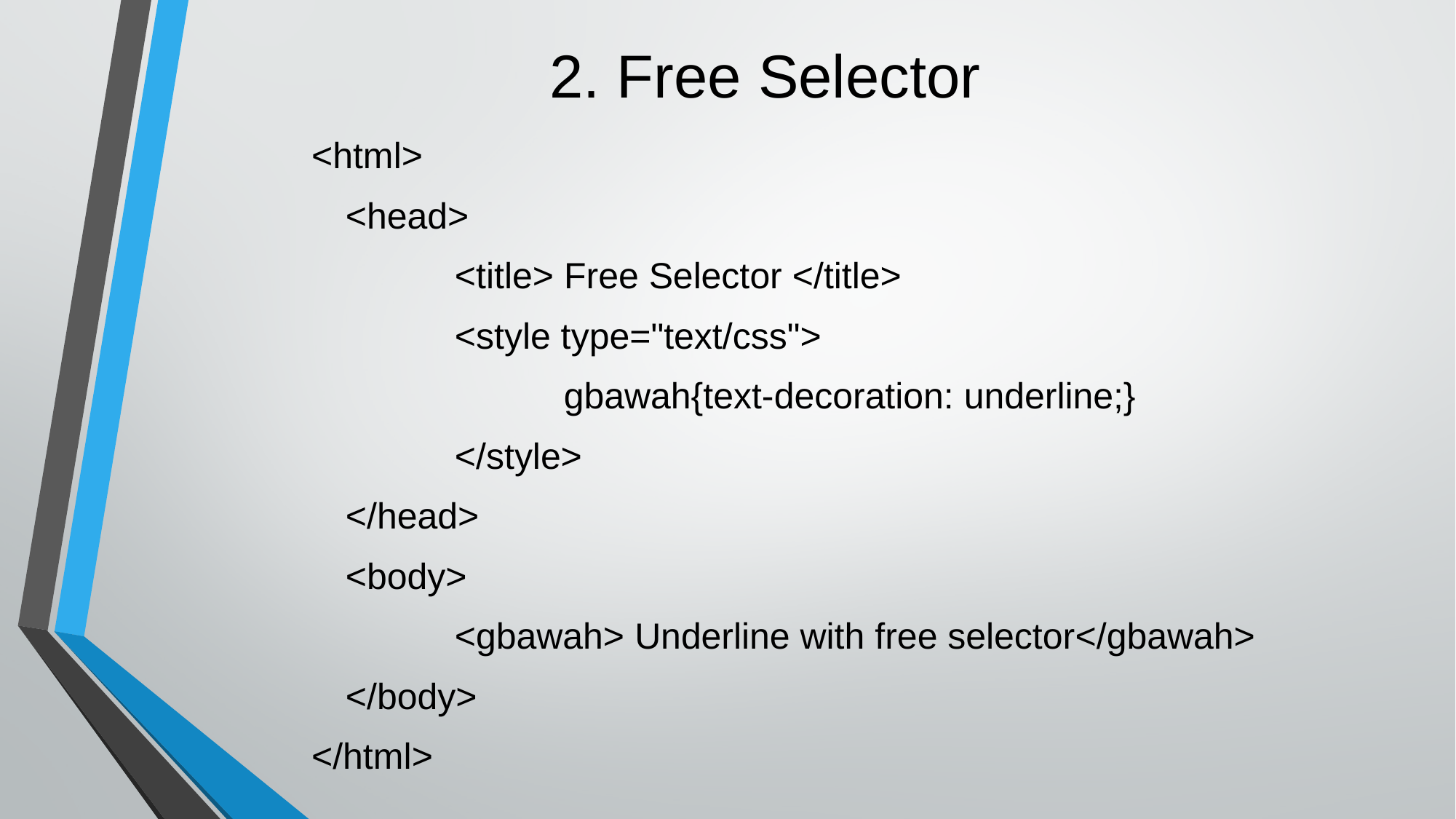

# 2. Free Selector
<html>
	<head>
		<title> Free Selector </title>
		<style type="text/css">
			gbawah{text-decoration: underline;}
		</style>
	</head>
	<body>
		<gbawah> Underline with free selector</gbawah>
	</body>
</html>